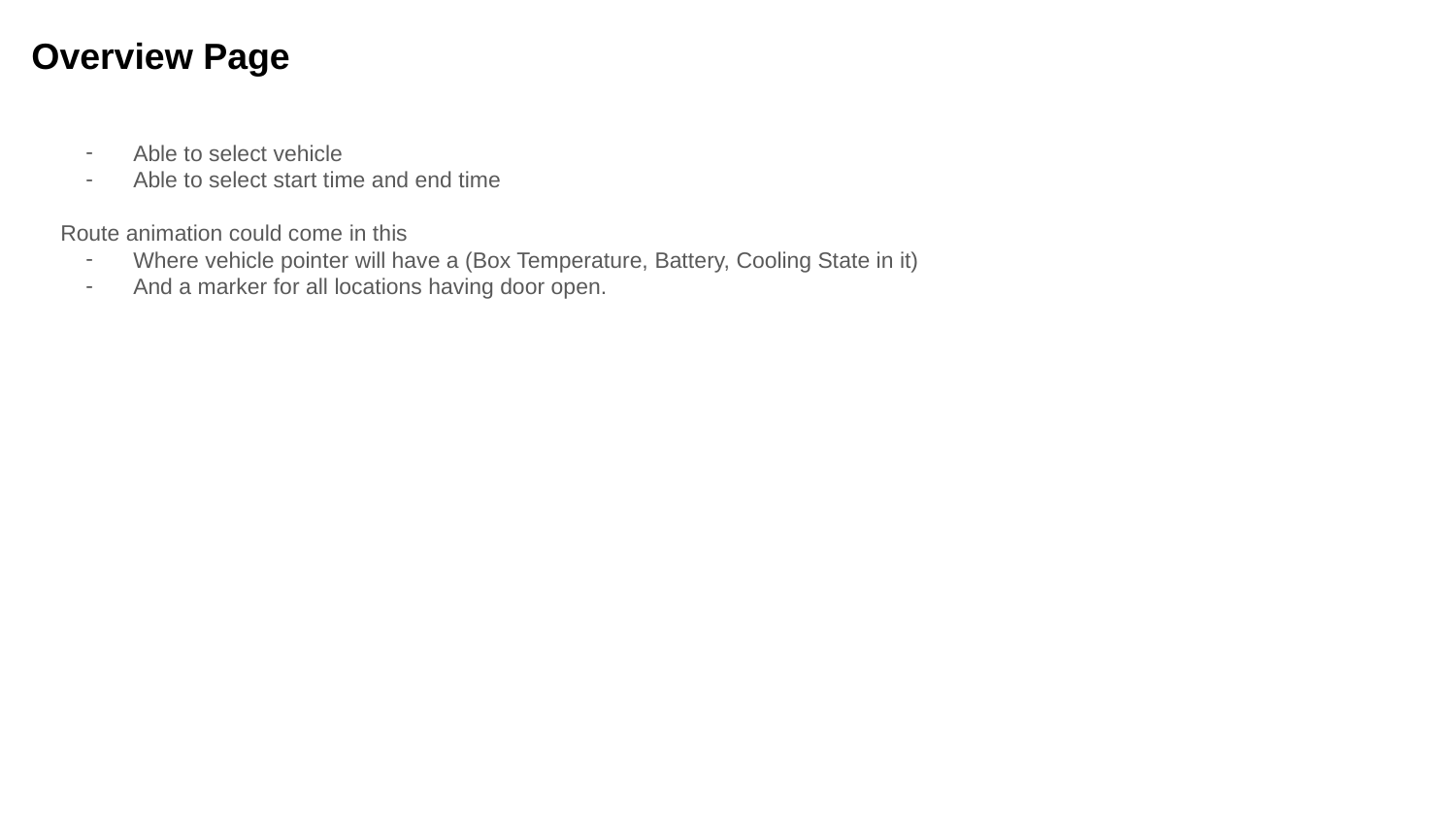

Overview Page
Able to select vehicle
Able to select start time and end time

Route animation could come in this
Where vehicle pointer will have a (Box Temperature, Battery, Cooling State in it)
And a marker for all locations having door open.